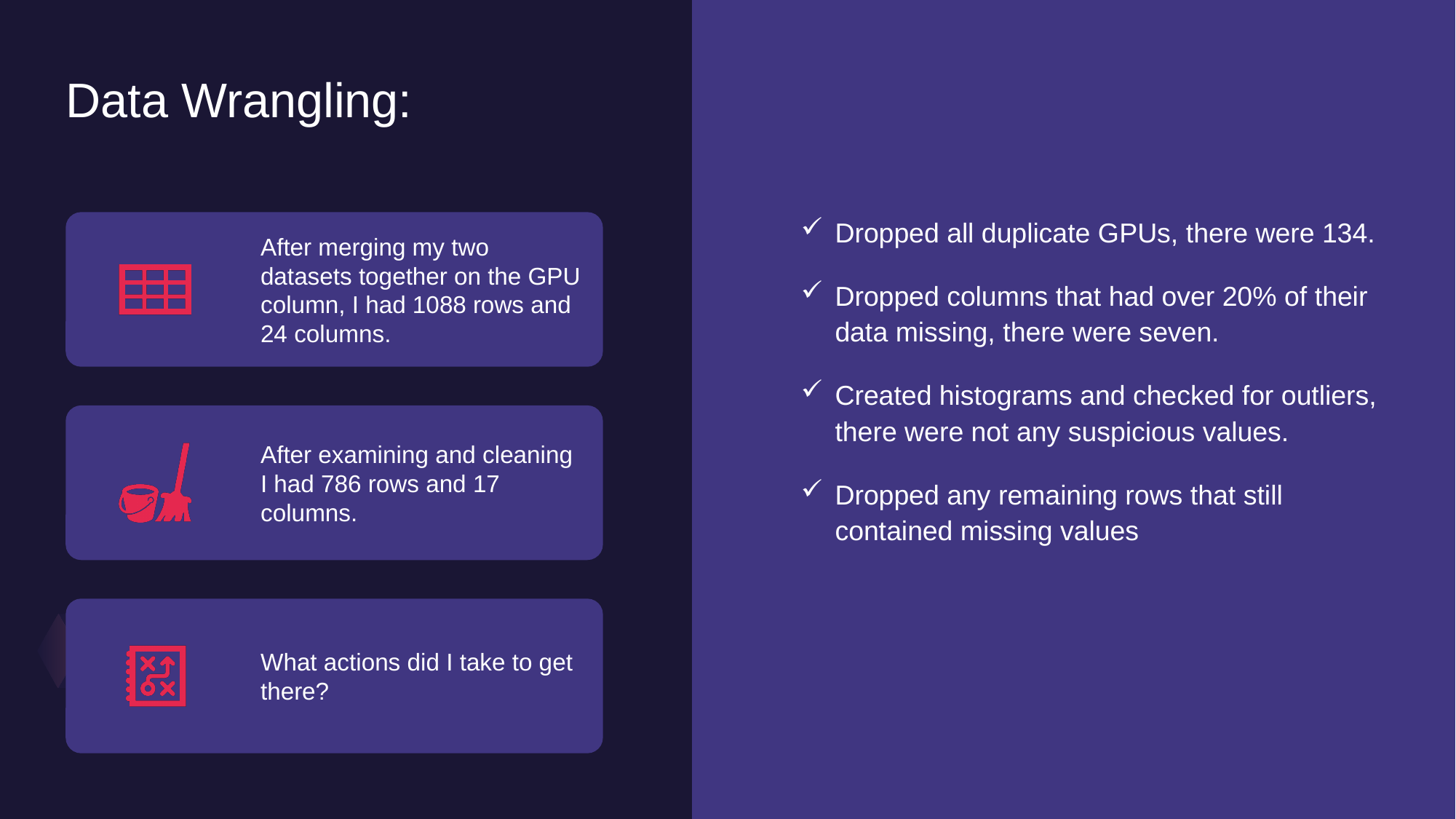

# Data Wrangling:
After merging my two datasets together on the GPU column, I had 1088 rows and 24 columns.
After examining and cleaning I had 786 rows and 17 columns.
What actions did I take to get there?
Dropped all duplicate GPUs, there were 134.
Dropped columns that had over 20% of their data missing, there were seven.
Created histograms and checked for outliers, there were not any suspicious values.
Dropped any remaining rows that still contained missing values